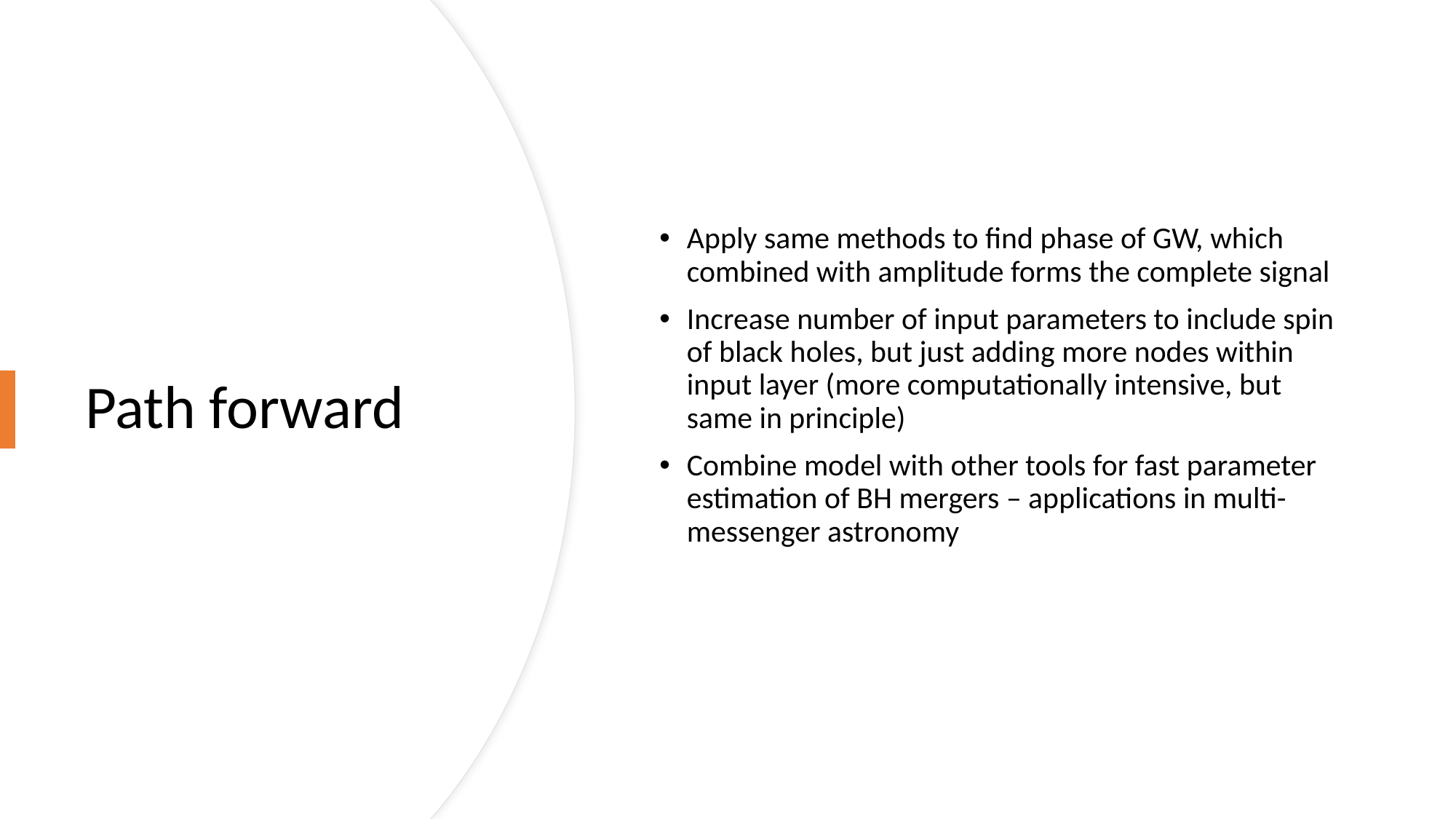

Apply same methods to find phase of GW, which combined with amplitude forms the complete signal
Increase number of input parameters to include spin of black holes, but just adding more nodes within input layer (more computationally intensive, but same in principle)
Combine model with other tools for fast parameter estimation of BH mergers – applications in multi-messenger astronomy

# Path forward